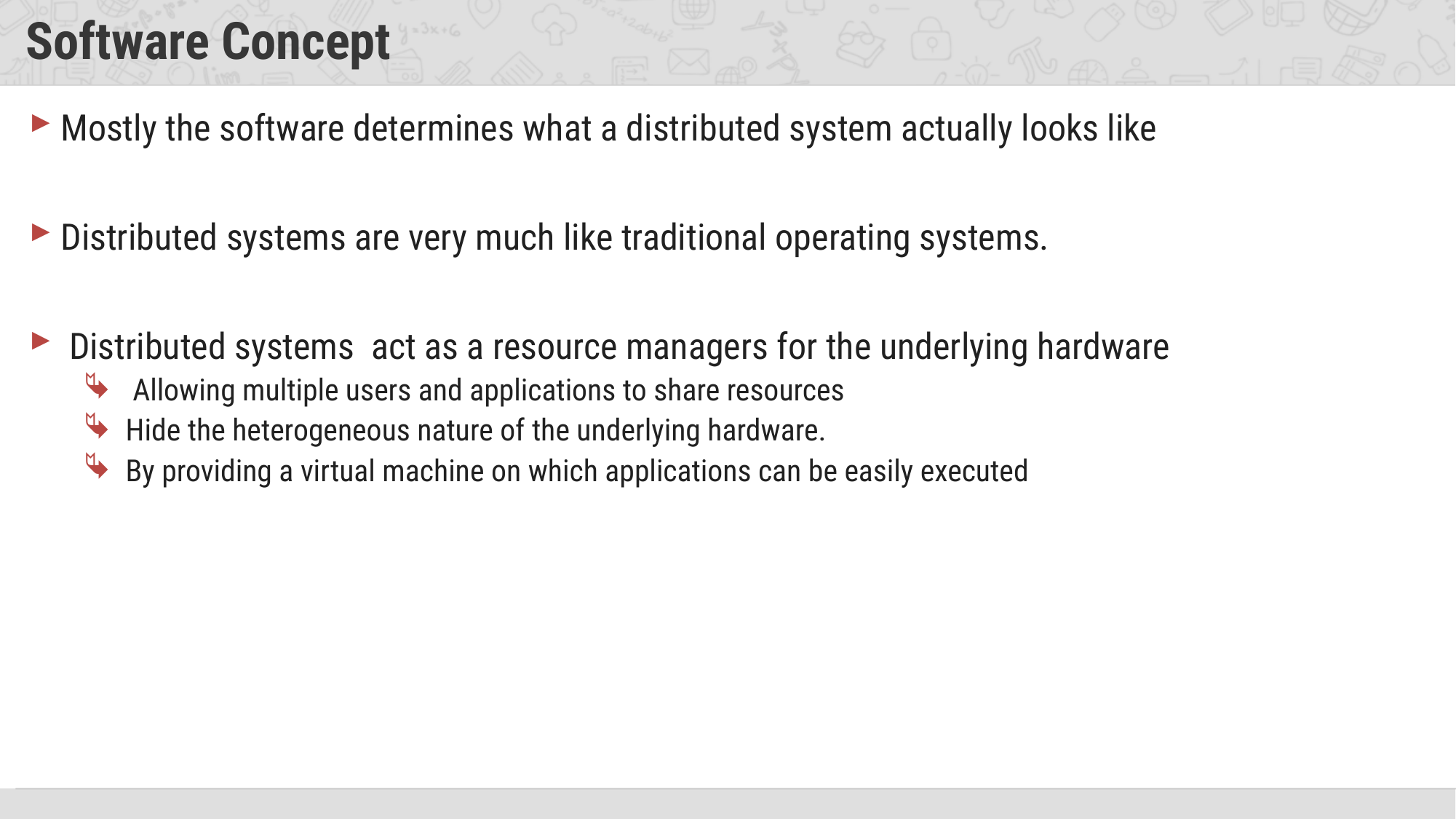

# Software Concept
Mostly the software determines what a distributed system actually looks like

Distributed systems are very much like traditional operating systems.

 Distributed systems  act as a resource managers for the underlying hardware
 Allowing multiple users and applications to share resources
Hide the heterogeneous nature of the underlying hardware.
By providing a virtual machine on which applications can be easily executed